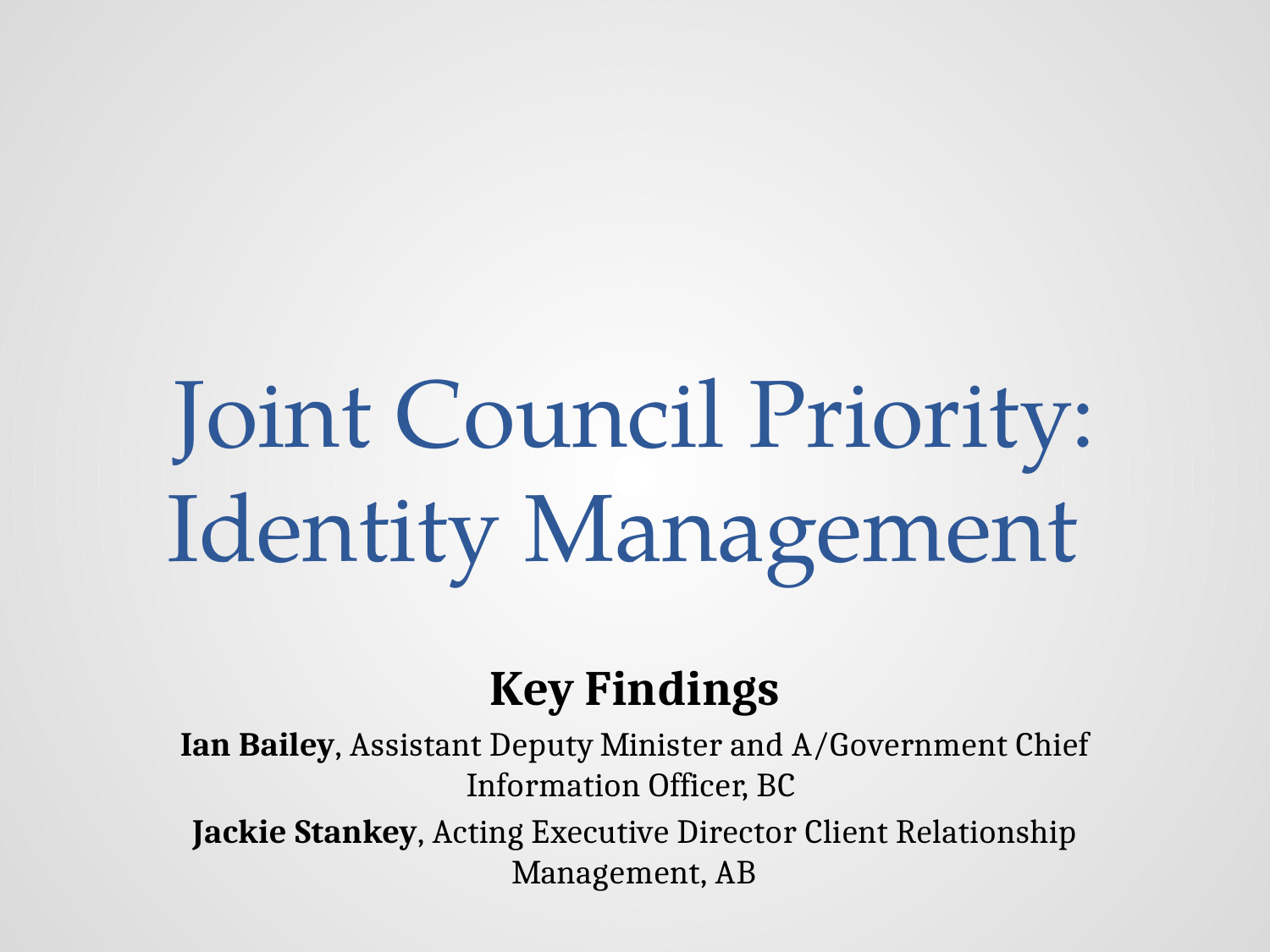

# Joint Council Priority: Identity Management
Key Findings
Ian Bailey, Assistant Deputy Minister and A/Government Chief Information Officer, BC
Jackie Stankey, Acting Executive Director Client Relationship Management, AB